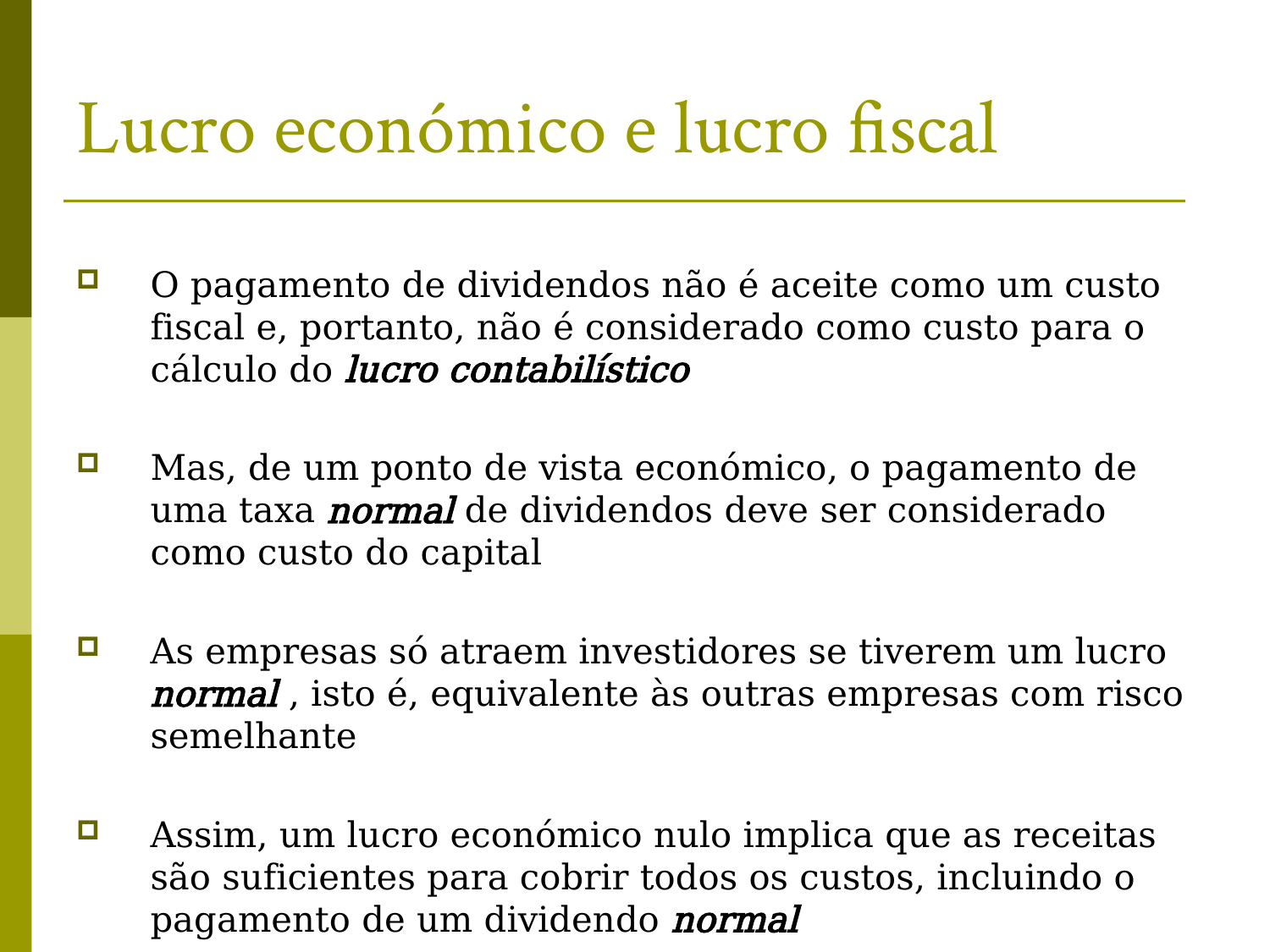

# Lucro económico e lucro fiscal

O pagamento de dividendos não é aceite como um custo fiscal e, portanto, não é considerado como custo para o cálculo do lucro contabilístico

Mas, de um ponto de vista económico, o pagamento de uma taxa normal de dividendos deve ser considerado como custo do capital

As empresas só atraem investidores se tiverem um lucro normal , isto é, equivalente às outras empresas com risco semelhante

Assim, um lucro económico nulo implica que as receitas são suficientes para cobrir todos os custos, incluindo o pagamento de um dividendo normal